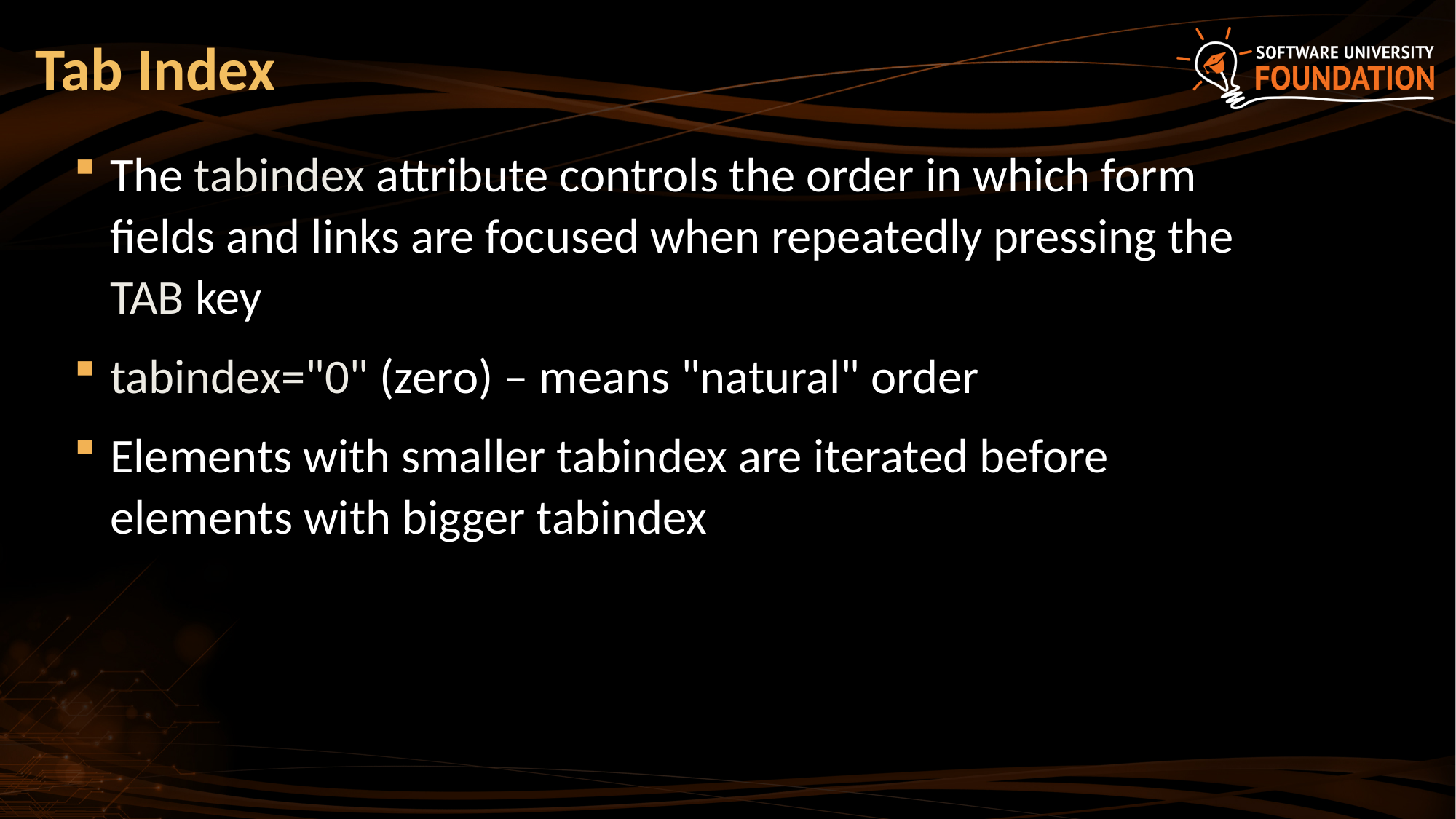

# Tab Index
The tabindex attribute controls the order in which form fields and links are focused when repeatedly pressing the TAB key
tabindex="0" (zero) – means "natural" order
Elements with smaller tabindex are iterated before elements with bigger tabindex